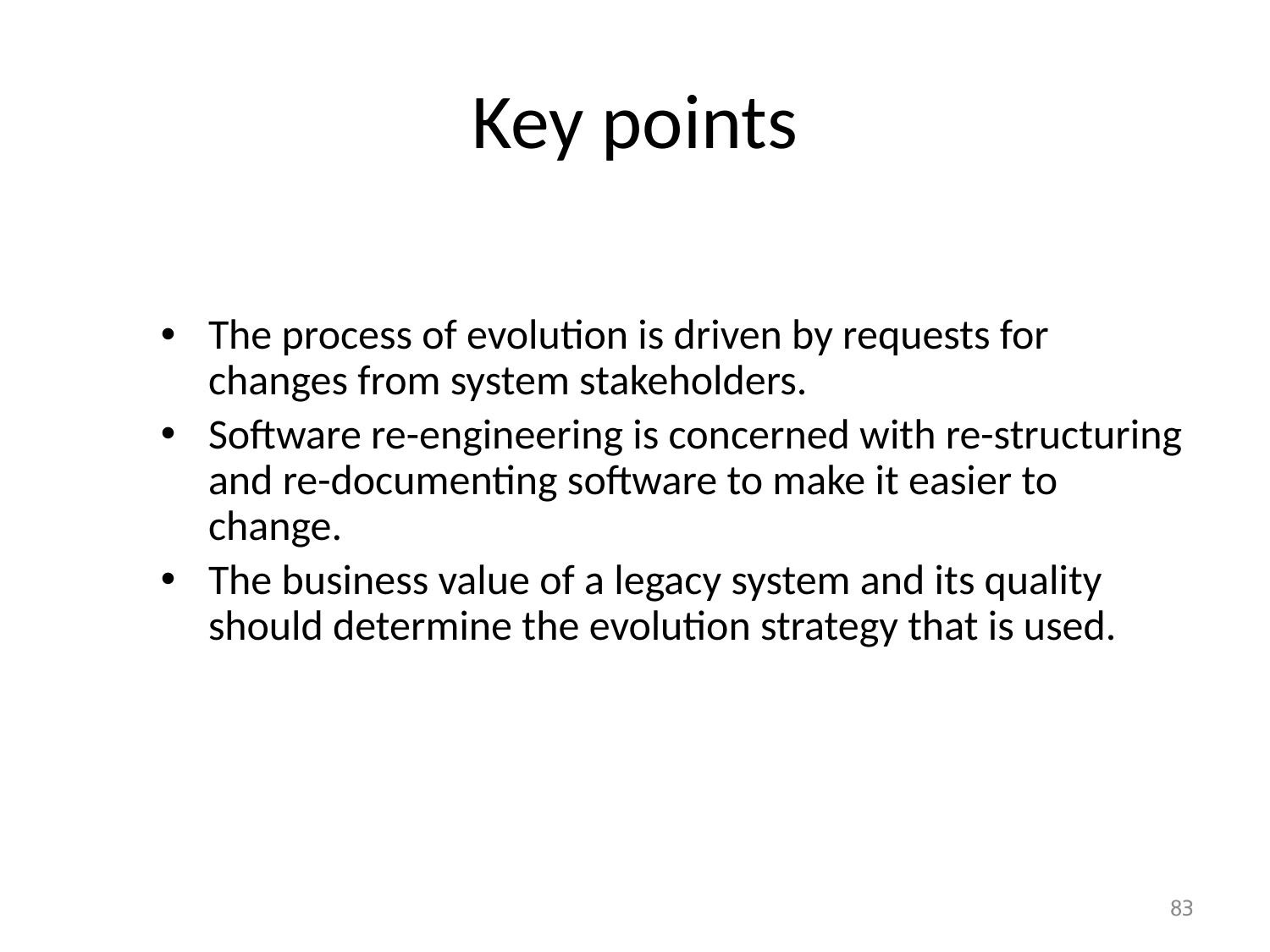

# Key points
The process of evolution is driven by requests for changes from system stakeholders.
Software re-engineering is concerned with re-structuring and re-documenting software to make it easier to change.
The business value of a legacy system and its quality should determine the evolution strategy that is used.
83